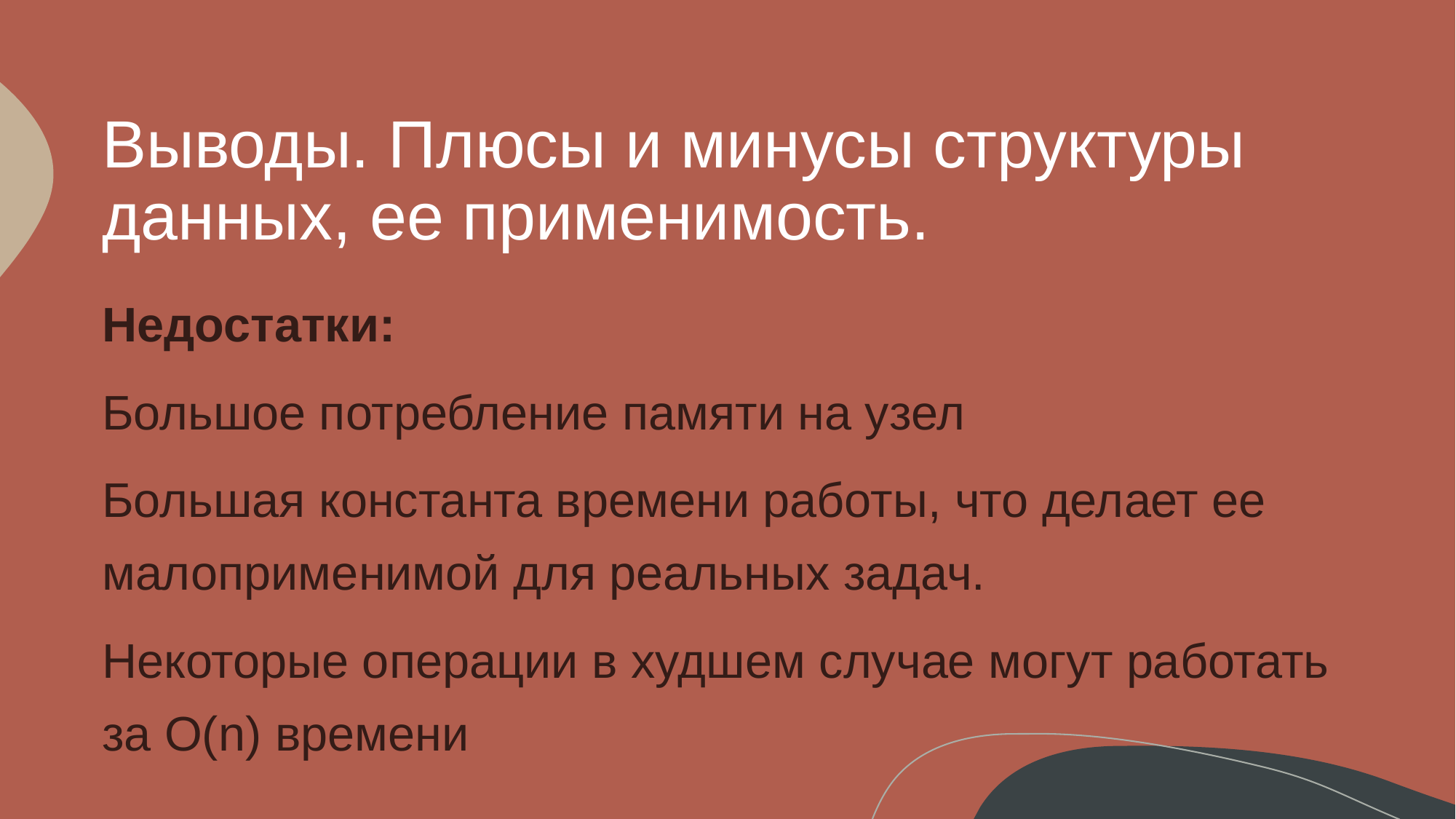

# Выводы. Плюсы и минусы структуры данных, ее применимость.
Недостатки:
Большое потребление памяти на узел
Большая константа времени работы, что делает ее малоприменимой для реальных задач.
Некоторые операции в худшем случае могут работать за O(n) времени